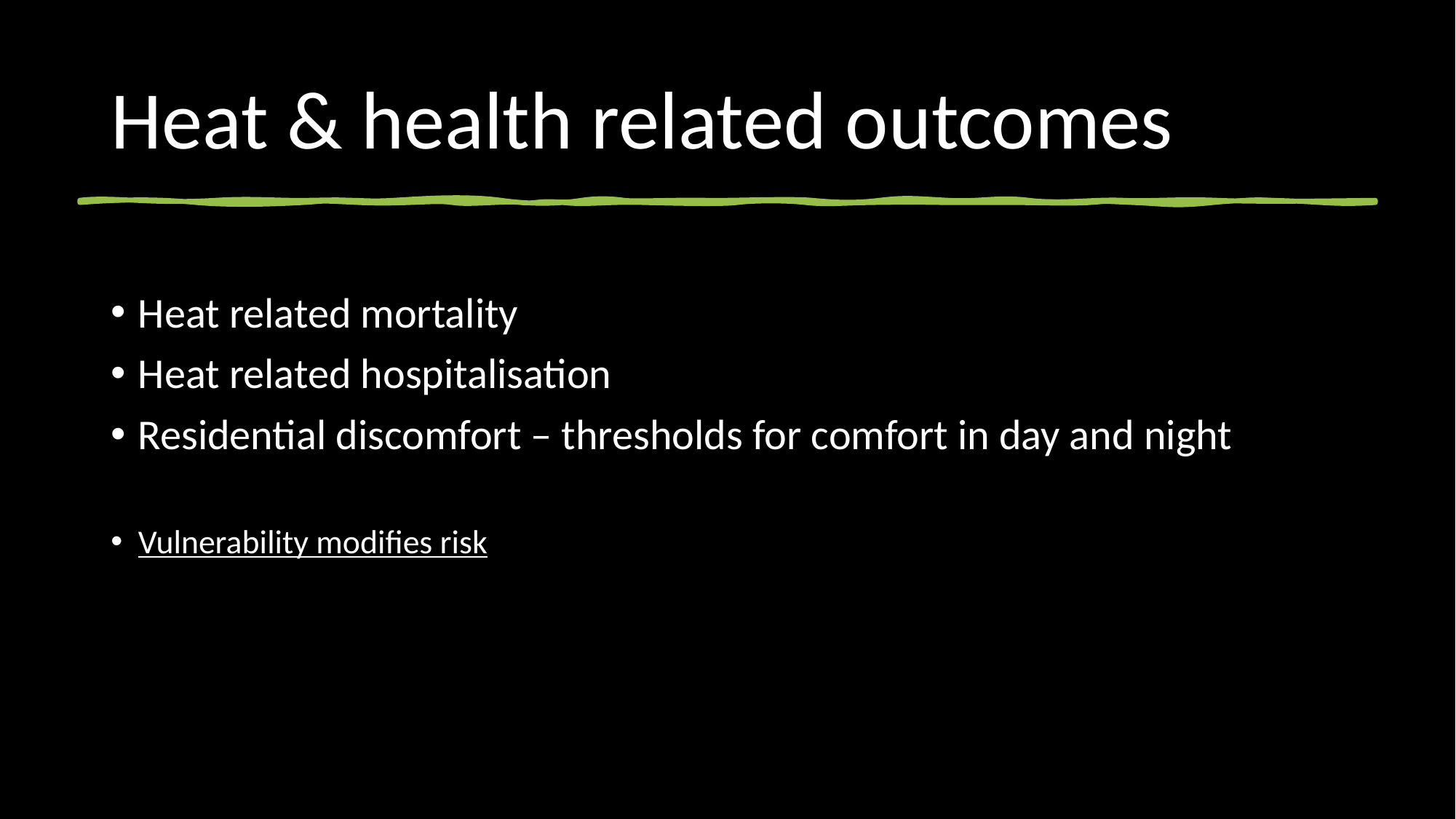

# Heat & health related outcomes

Heat related mortality
Heat related hospitalisation
Residential discomfort – thresholds for comfort in day and night

Vulnerability modifies risk